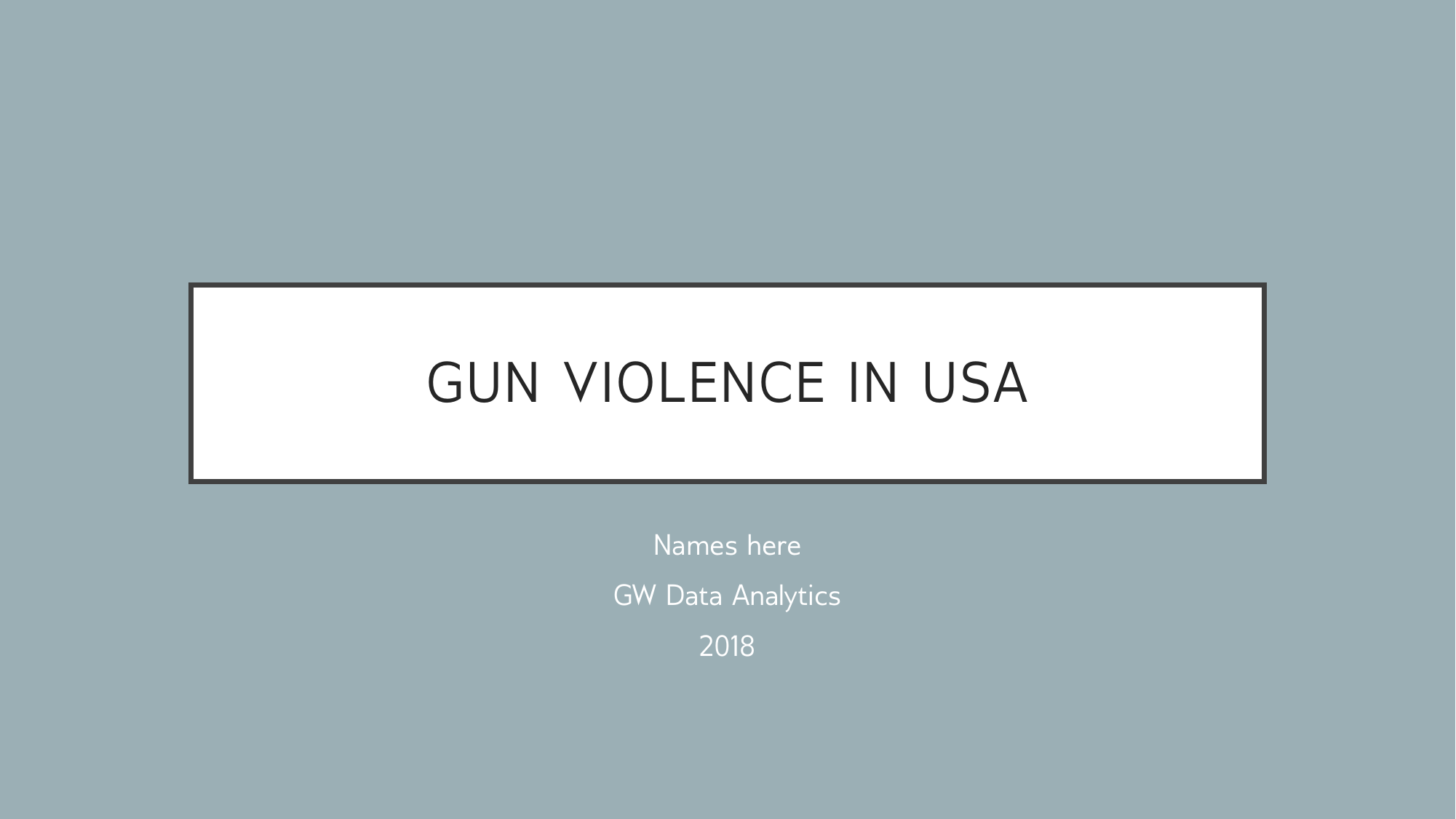

# Gun Violence in USA
Names here
GW Data Analytics
2018